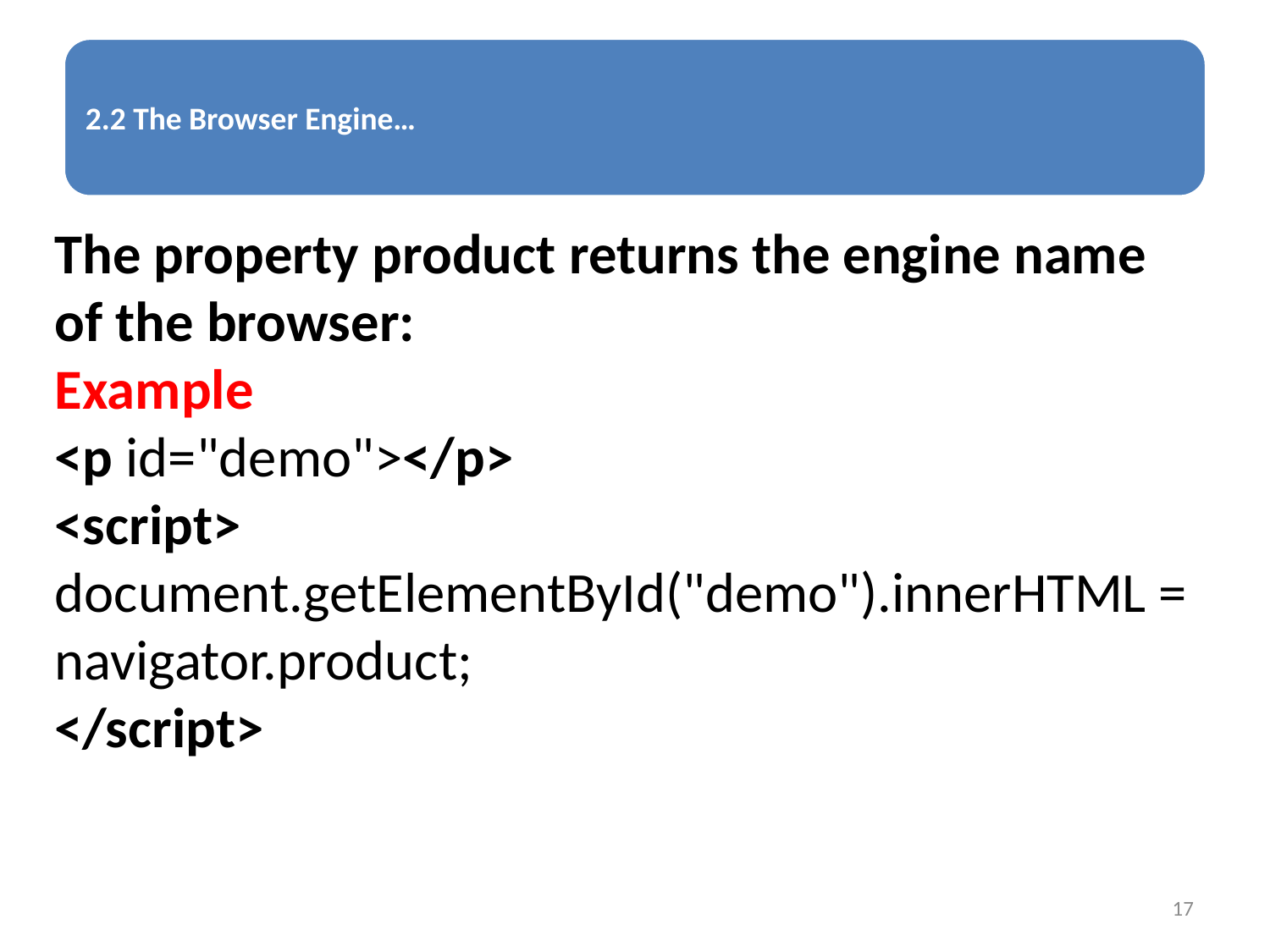

2.2 The Browser Engine…
The property product returns the engine name of the browser:
Example
<p id="demo"></p>
<script>
document.getElementById("demo").innerHTML = navigator.product;
</script>
17